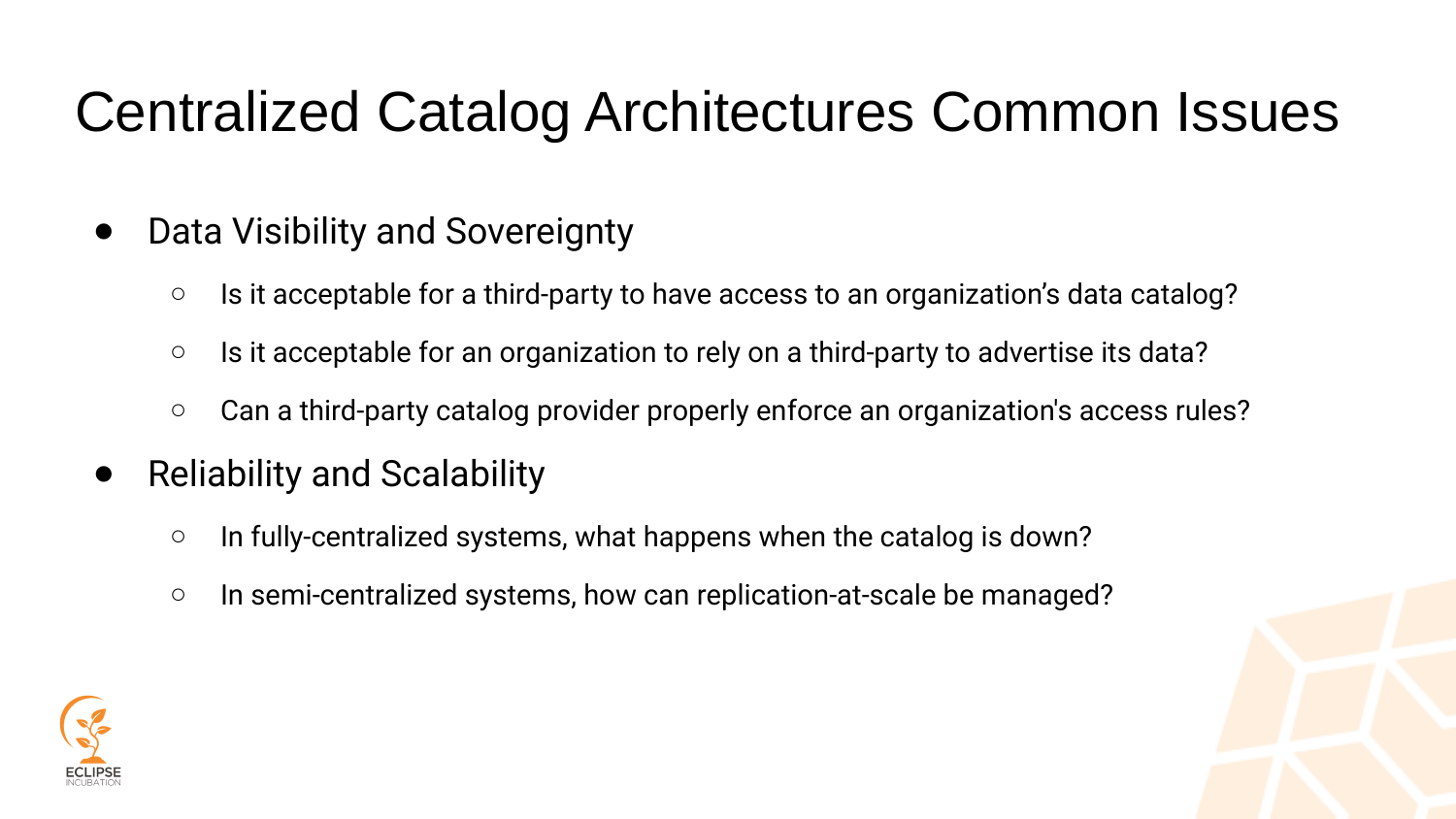

# Centralized Catalog Architectures Common Issues
Data Visibility and Sovereignty
Is it acceptable for a third-party to have access to an organization’s data catalog?
Is it acceptable for an organization to rely on a third-party to advertise its data?
Can a third-party catalog provider properly enforce an organization's access rules?
Reliability and Scalability
In fully-centralized systems, what happens when the catalog is down?
In semi-centralized systems, how can replication-at-scale be managed?